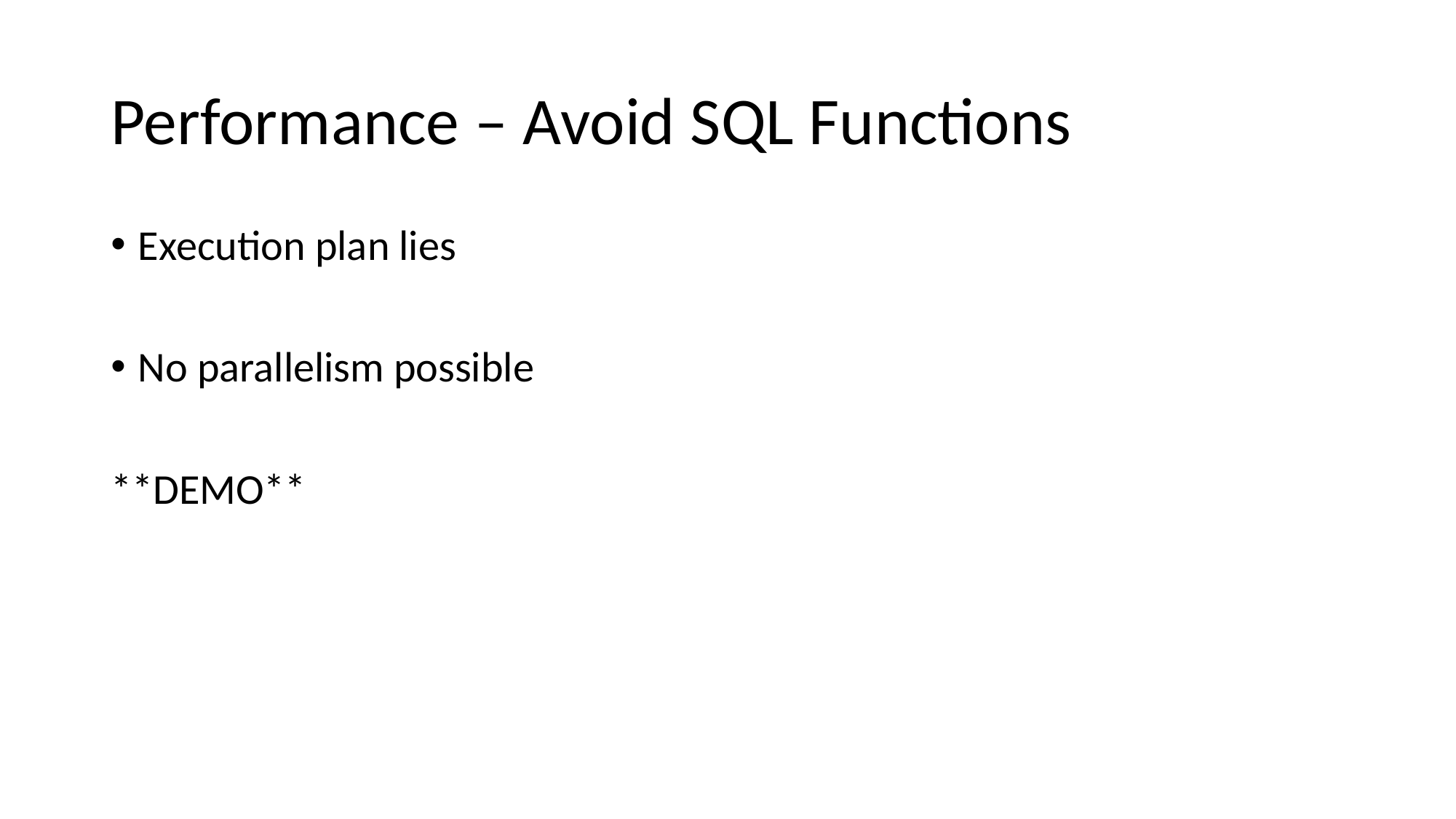

# Performance – Avoid SQL Functions
Execution plan lies

No parallelism possible

**DEMO**